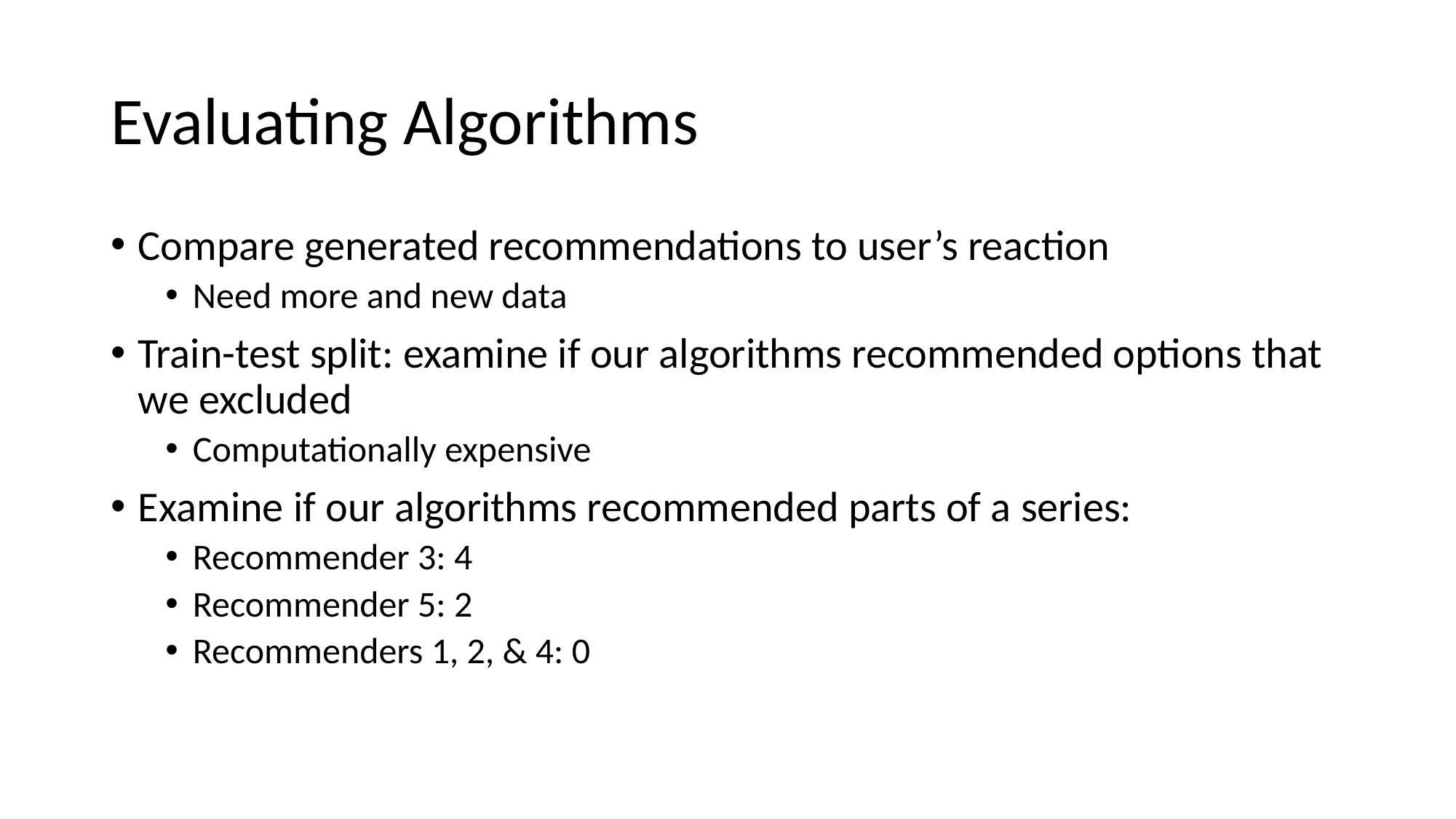

# Evaluating Algorithms
Compare generated recommendations to user’s reaction
Need more and new data
Train-test split: examine if our algorithms recommended options that we excluded
Computationally expensive
Examine if our algorithms recommended parts of a series:
Recommender 3: 4
Recommender 5: 2
Recommenders 1, 2, & 4: 0